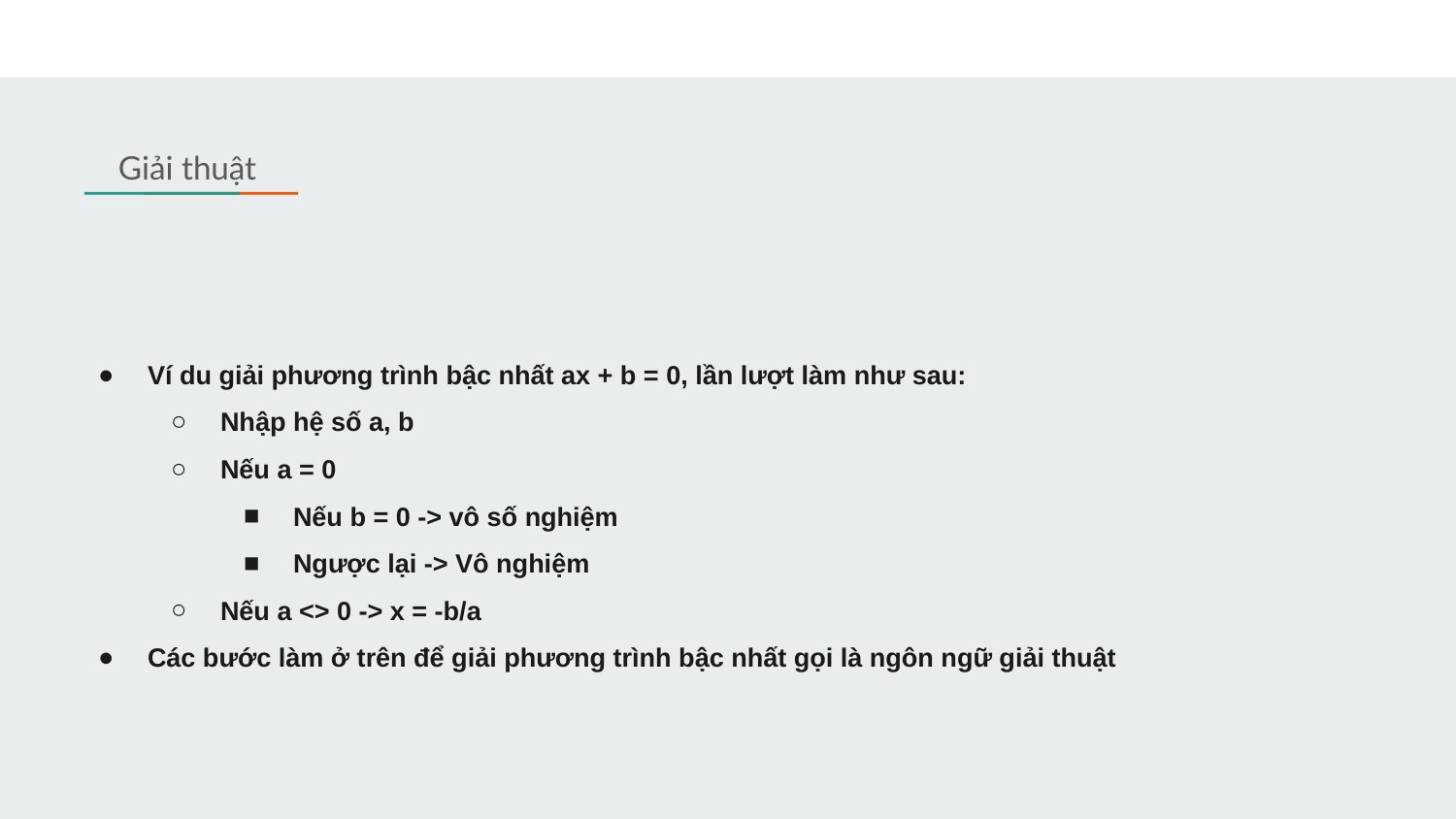

Giải thuật
# Ví du giải phương trình bậc nhất ax + b = 0, lần lượt làm như sau:
Nhập hệ số a, b
Nếu a = 0
Nếu b = 0 -> vô số nghiệm
Ngược lại -> Vô nghiệm
Nếu a <> 0 -> x = -b/a
Các bước làm ở trên để giải phương trình bậc nhất gọi là ngôn ngữ giải thuật